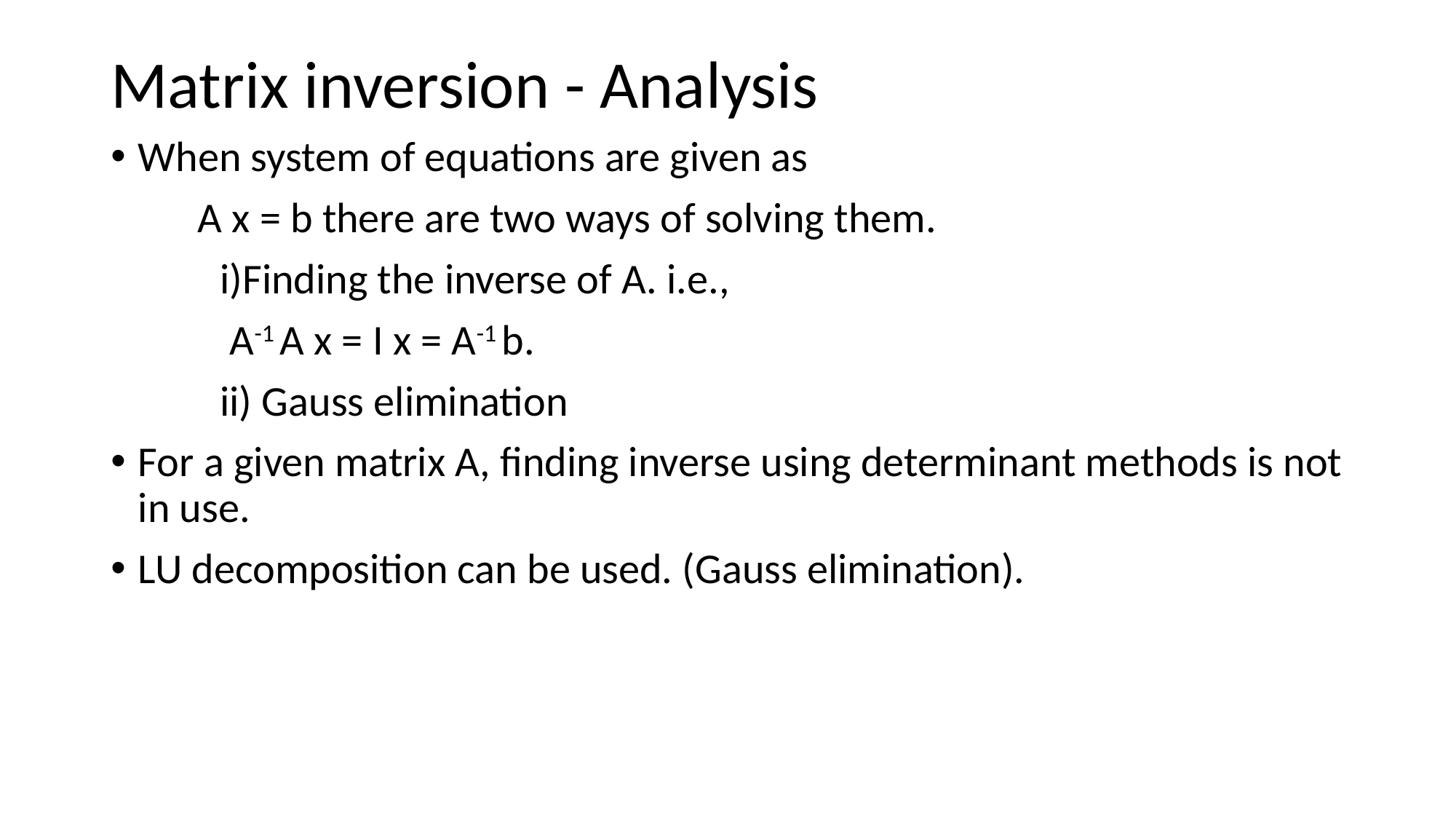

# Matrix inversion - Analysis
When system of equations are given as
         A x = b there are two ways of solving them.
	i)Finding the inverse of A. i.e.,
	 A-1 A x = I x = A-1 b.
	ii) Gauss elimination
For a given matrix A, finding inverse using determinant methods is not in use.
LU decomposition can be used. (Gauss elimination).